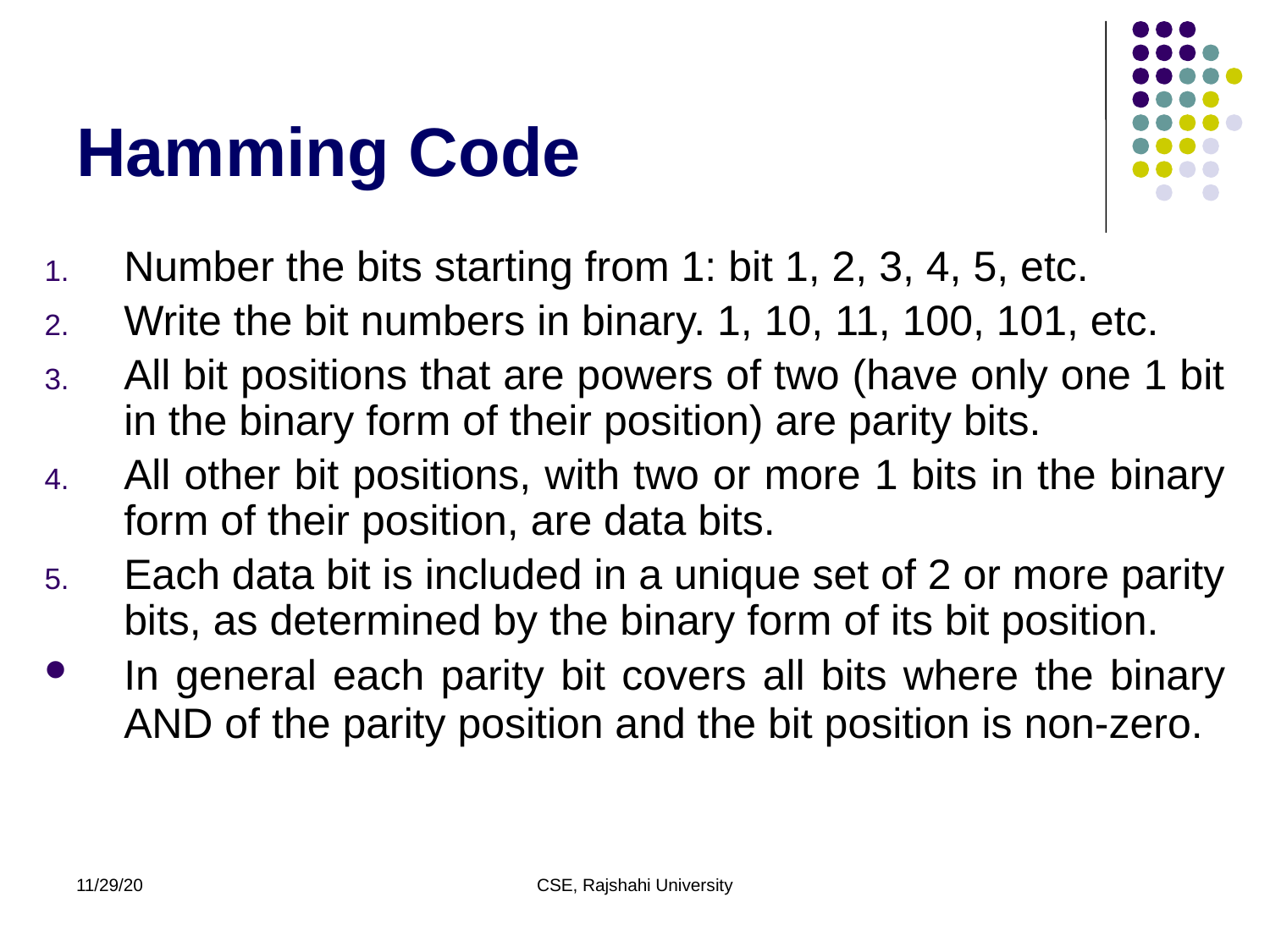

# Hamming Code
Number the bits starting from 1: bit 1, 2, 3, 4, 5, etc.
Write the bit numbers in binary. 1, 10, 11, 100, 101, etc.
All bit positions that are powers of two (have only one 1 bit in the binary form of their position) are parity bits.
All other bit positions, with two or more 1 bits in the binary form of their position, are data bits.
Each data bit is included in a unique set of 2 or more parity bits, as determined by the binary form of its bit position.
In general each parity bit covers all bits where the binary AND of the parity position and the bit position is non-zero.
11/29/20
CSE, Rajshahi University